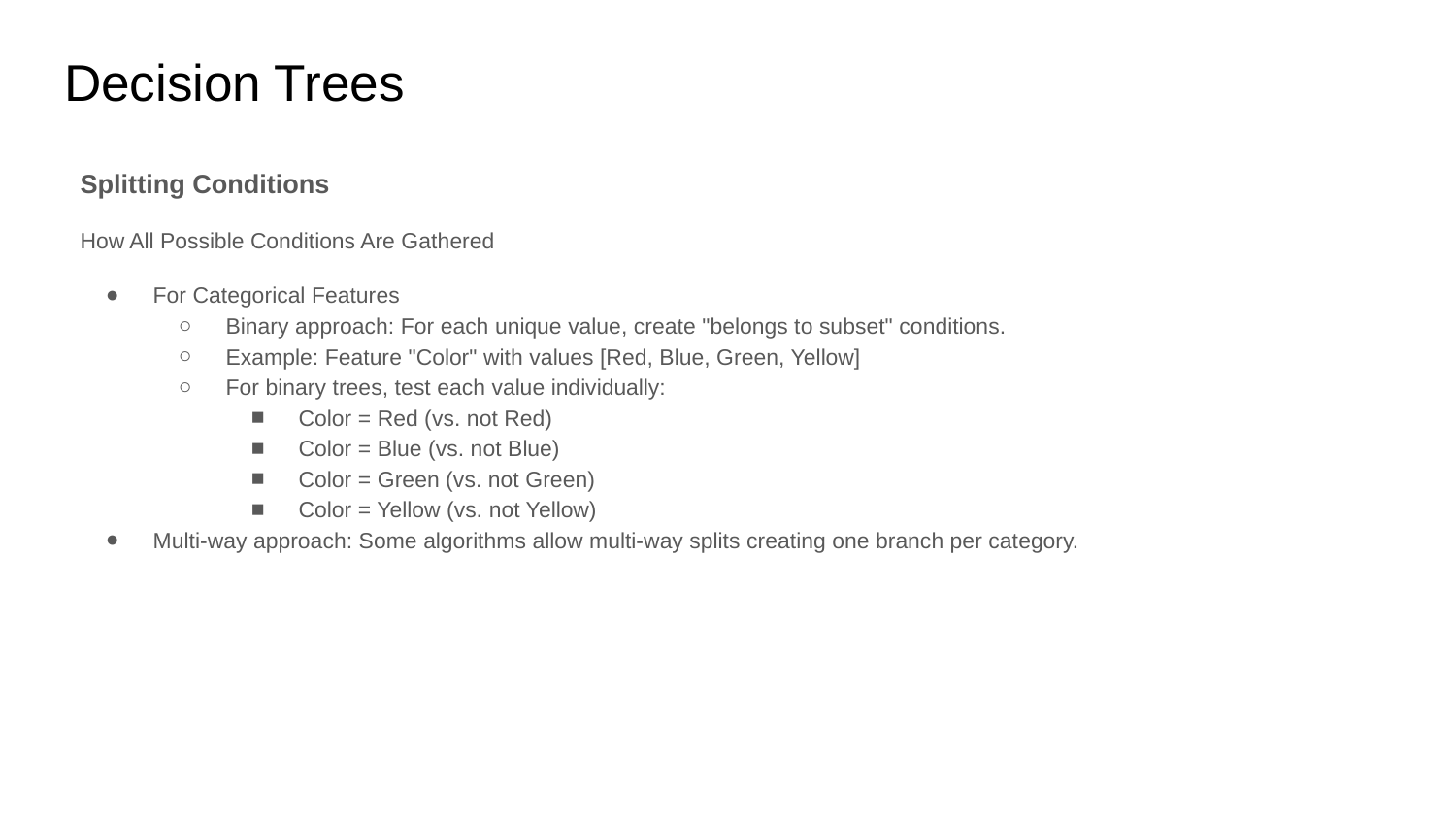

# Decision Trees
Splitting Conditions
How All Possible Conditions Are Gathered
For Categorical Features
Binary approach: For each unique value, create "belongs to subset" conditions.
Example: Feature "Color" with values [Red, Blue, Green, Yellow]
For binary trees, test each value individually:
Color = Red (vs. not Red)
Color = Blue (vs. not Blue)
Color = Green (vs. not Green)
Color = Yellow (vs. not Yellow)
Multi-way approach: Some algorithms allow multi-way splits creating one branch per category.